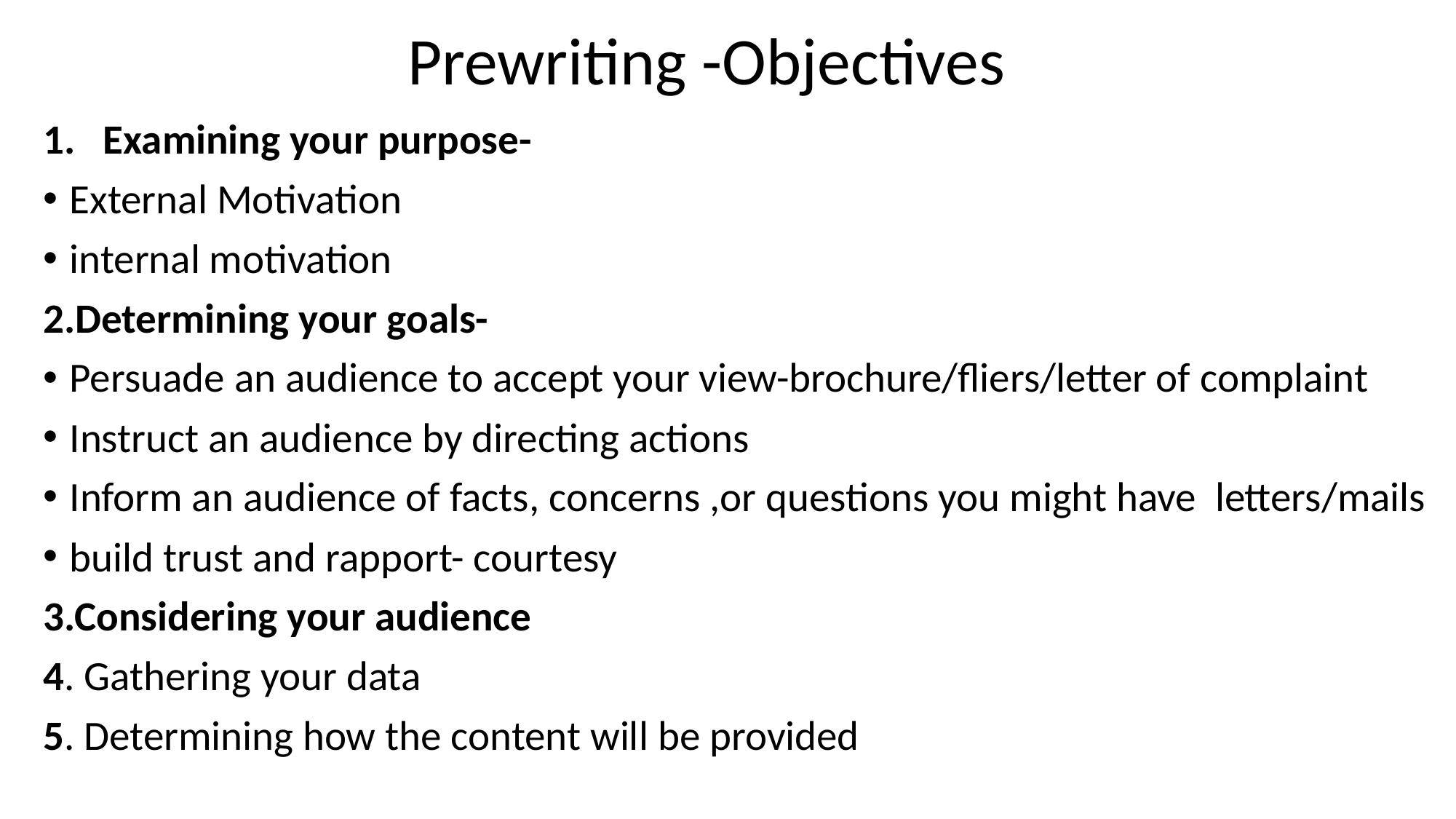

# Prewriting -Objectives
Examining your purpose-
External Motivation
internal motivation
2.Determining your goals-
Persuade an audience to accept your view-brochure/fliers/letter of complaint
Instruct an audience by directing actions
Inform an audience of facts, concerns ,or questions you might have  letters/mails
build trust and rapport- courtesy
3.Considering your audience
4. Gathering your data
5. Determining how the content will be provided